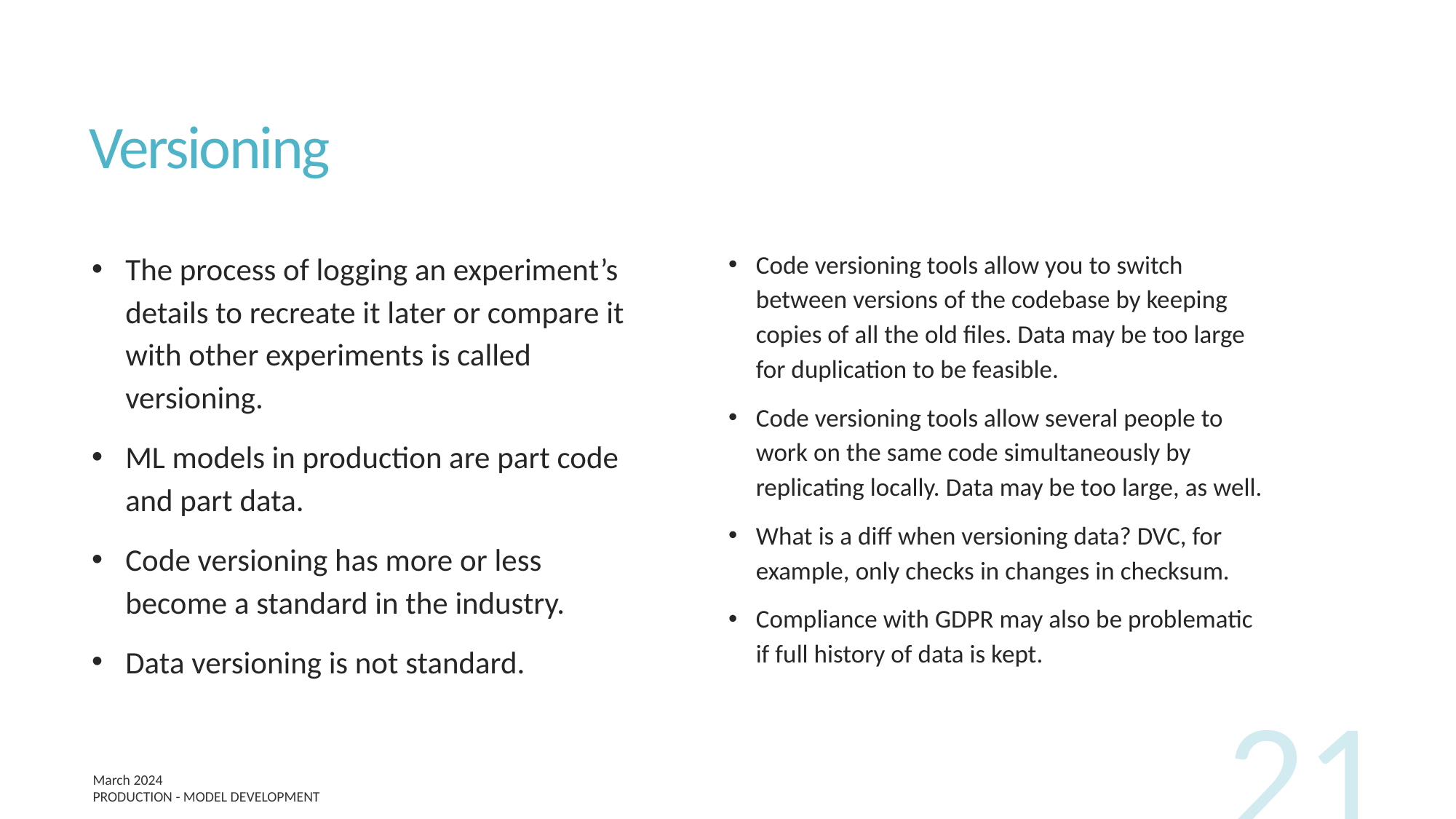

# Versioning
The process of logging an experiment’s details to recreate it later or compare it with other experiments is called versioning.
ML models in production are part code and part data.
Code versioning has more or less become a standard in the industry.
Data versioning is not standard.
Code versioning tools allow you to switch between versions of the codebase by keeping copies of all the old files. Data may be too large for duplication to be feasible.
Code versioning tools allow several people to work on the same code simultaneously by replicating locally. Data may be too large, as well.
What is a diff when versioning data? DVC, for example, only checks in changes in checksum.
Compliance with GDPR may also be problematic if full history of data is kept.
21
March 2024
Production - Model Development